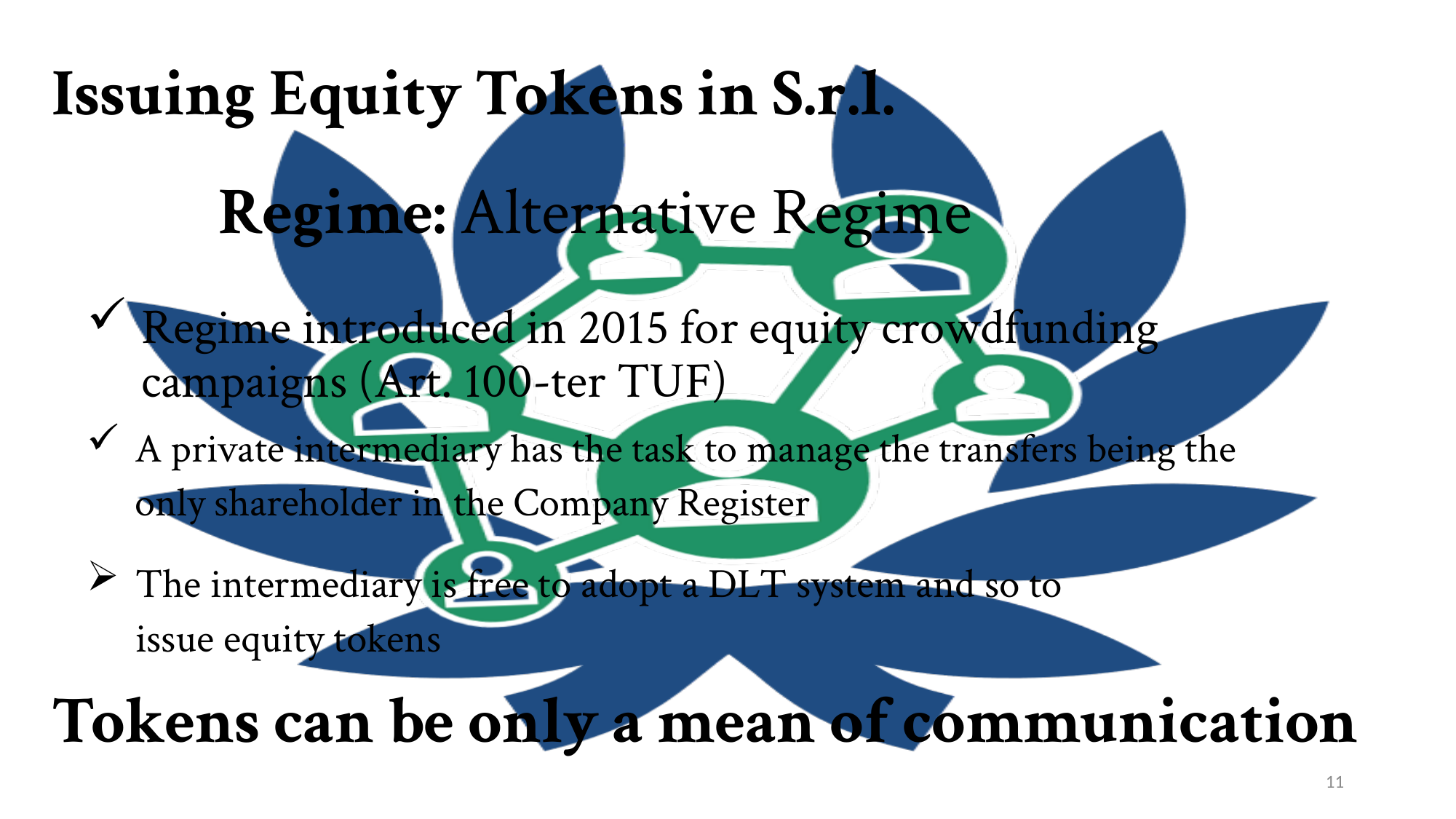

Issuing Equity Tokens in S.r.l.
# Regime: Alternative Regime
Regime introduced in 2015 for equity crowdfunding campaigns (Art. 100-ter TUF)
A private intermediary has the task to manage the transfers being the only shareholder in the Company Register
The intermediary is free to adopt a DLT system and so to issue equity tokens
Tokens can be only a mean of communication
11